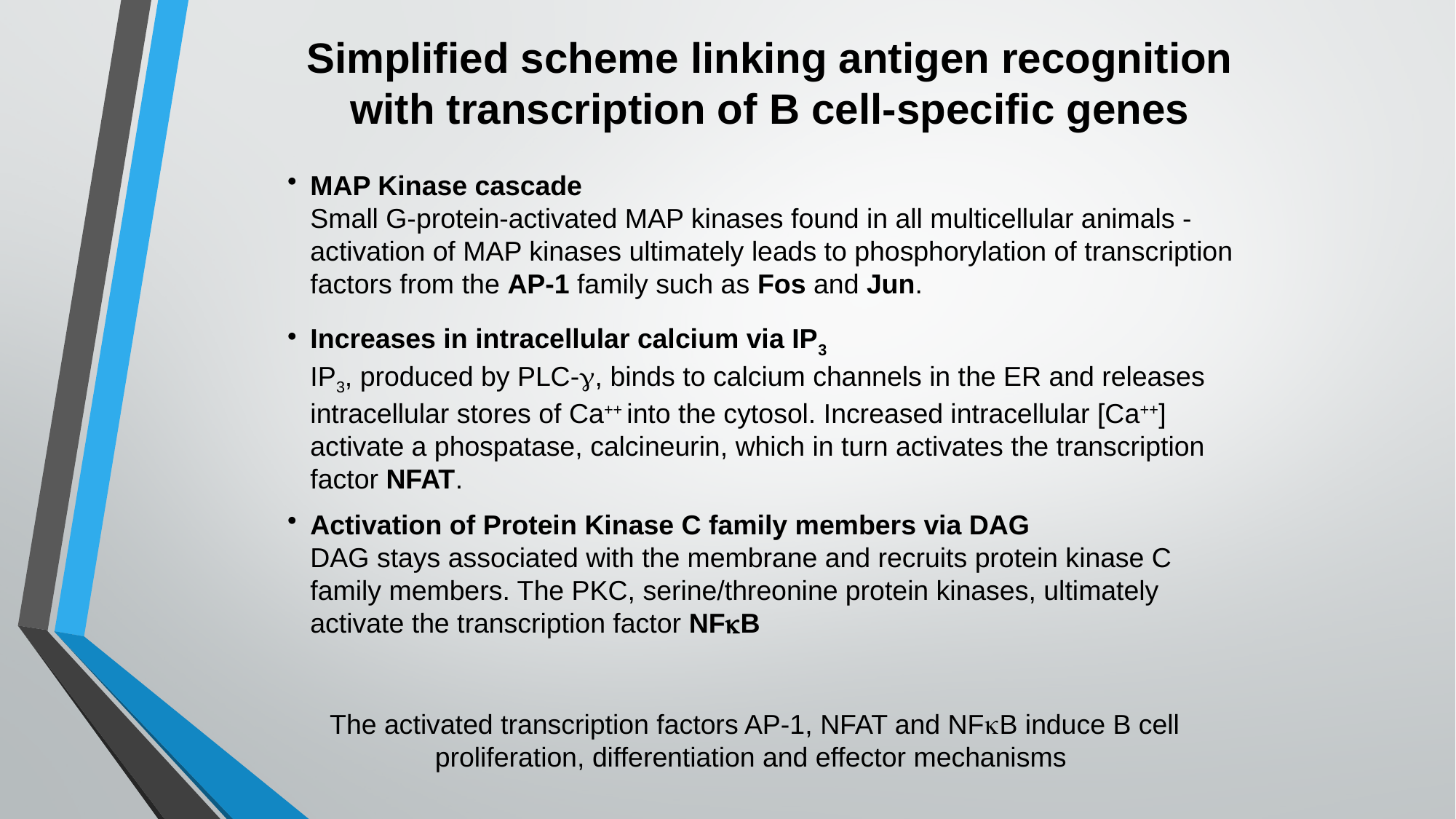

Simplified scheme linking antigen recognition with transcription of B cell-specific genes
#
MAP Kinase cascade
	Small G-protein-activated MAP kinases found in all multicellular animals - activation of MAP kinases ultimately leads to phosphorylation of transcription factors from the AP-1 family such as Fos and Jun.
Increases in intracellular calcium via IP3
	IP3, produced by PLC-γ, binds to calcium channels in the ER and releases intracellular stores of Ca++ into the cytosol. Increased intracellular [Ca++] activate a phospatase, calcineurin, which in turn activates the transcription factor NFAT.

Activation of Protein Kinase C family members via DAG
	DAG stays associated with the membrane and recruits protein kinase C family members. The PKC, serine/threonine protein kinases, ultimately activate the transcription factor NFκB
The activated transcription factors AP-1, NFAT and NFκB induce B cell proliferation, differentiation and effector mechanisms